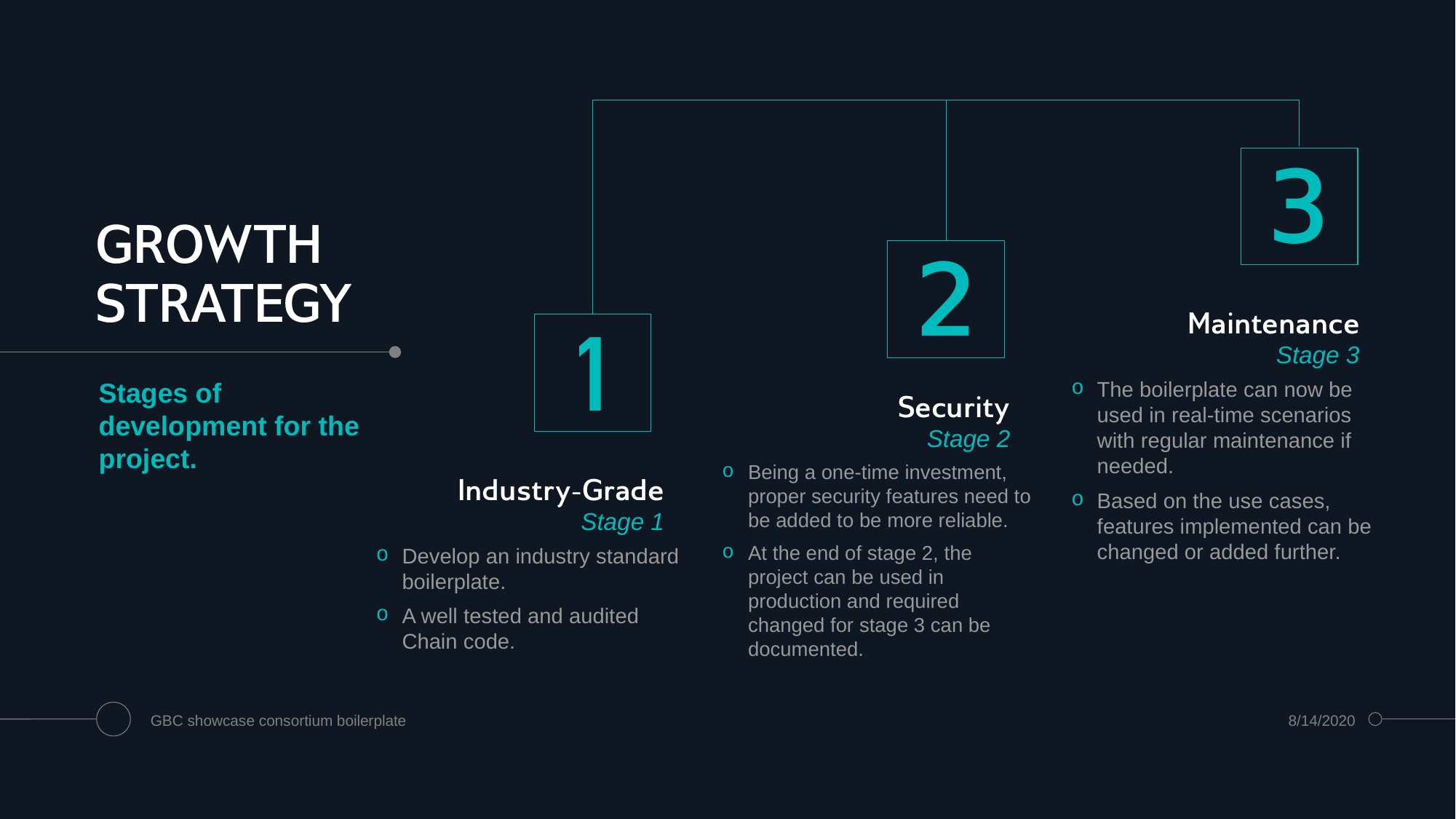

3
# GROWTH STRATEGY
2
Maintenance
1
Stage 3
The boilerplate can now be used in real-time scenarios with regular maintenance if needed.
Based on the use cases, features implemented can be changed or added further.
Stages of development for the project.
Security
Stage 2
Being a one-time investment, proper security features need to be added to be more reliable.
At the end of stage 2, the project can be used in production and required changed for stage 3 can be documented.
Industry-Grade
Stage 1
Develop an industry standard boilerplate.
A well tested and audited Chain code.
GBC showcase consortium boilerplate
8/14/2020